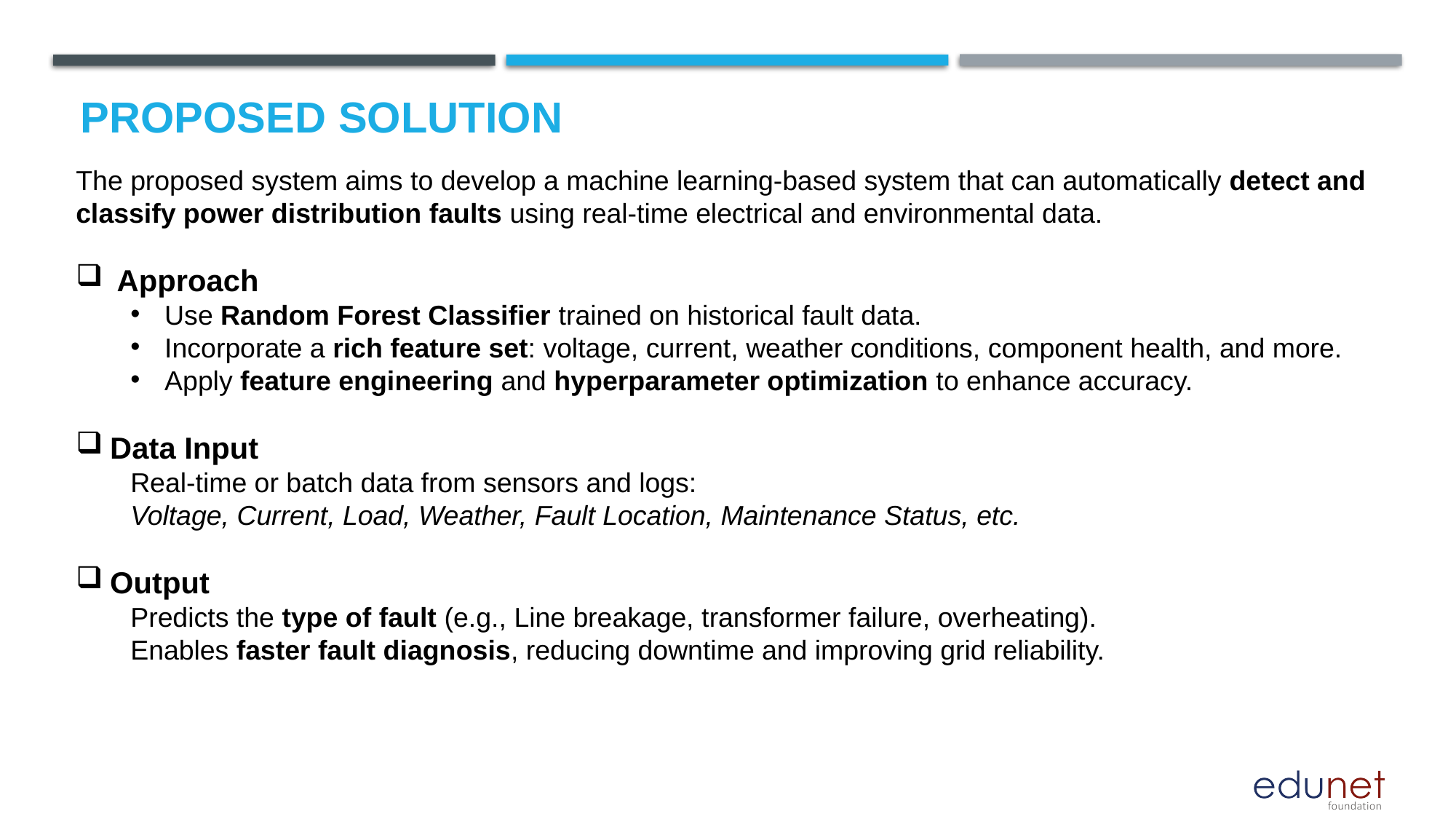

# Proposed Solution
The proposed system aims to develop a machine learning-based system that can automatically detect and classify power distribution faults using real-time electrical and environmental data.

Approach
Use Random Forest Classifier trained on historical fault data.
Incorporate a rich feature set: voltage, current, weather conditions, component health, and more.
Apply feature engineering and hyperparameter optimization to enhance accuracy.

Data Input
Real-time or batch data from sensors and logs:
Voltage, Current, Load, Weather, Fault Location, Maintenance Status, etc.

Output
Predicts the type of fault (e.g., Line breakage, transformer failure, overheating).
Enables faster fault diagnosis, reducing downtime and improving grid reliability.